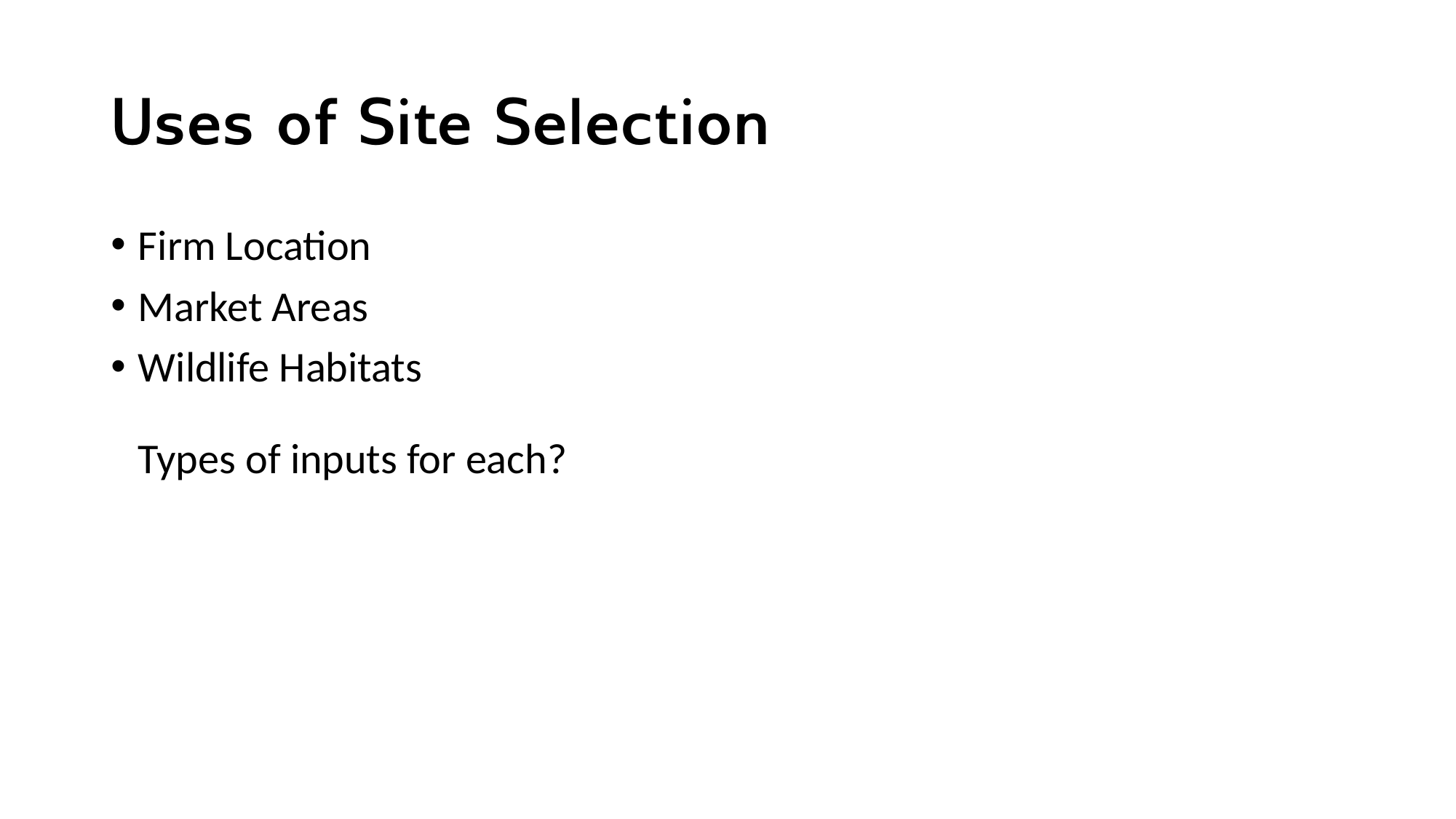

# Uses of Site Selection
Firm Location
Market Areas
Wildlife Habitats
Types of inputs for each?